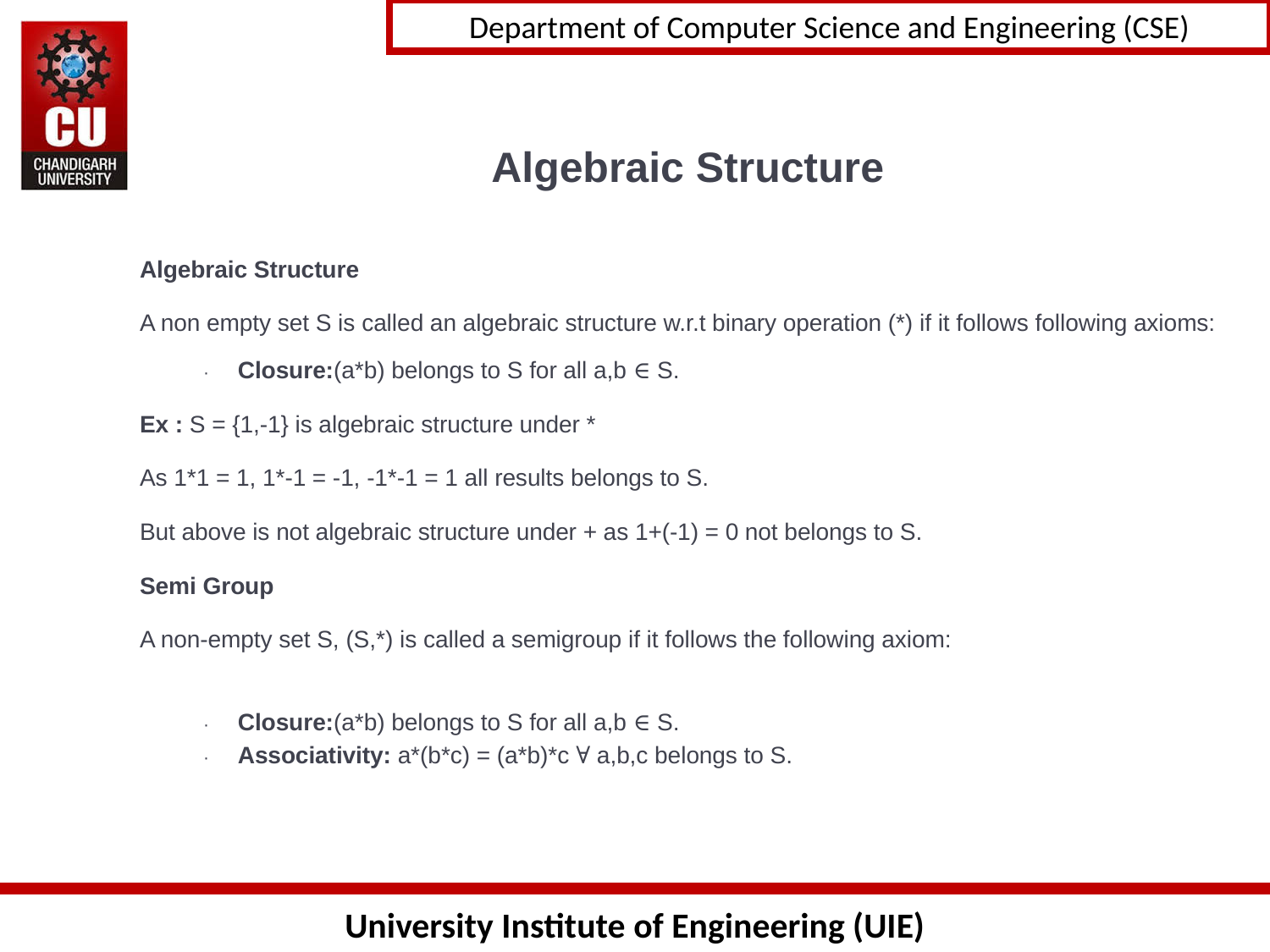

# Algebraic Structure
Algebraic Structure
A non empty set S is called an algebraic structure w.r.t binary operation (*) if it follows following axioms:
·         Closure:(a*b) belongs to S for all a,b ∈ S.
Ex : S = {1,-1} is algebraic structure under *
As 1*1 = 1, 1*-1 = -1, -1*-1 = 1 all results belongs to S.
But above is not algebraic structure under + as 1+(-1) = 0 not belongs to S.
Semi Group
A non-empty set S, (S,*) is called a semigroup if it follows the following axiom:

·         Closure:(a*b) belongs to S for all a,b ∈ S.
·         Associativity: a*(b*c) = (a*b)*c ∀ a,b,c belongs to S.